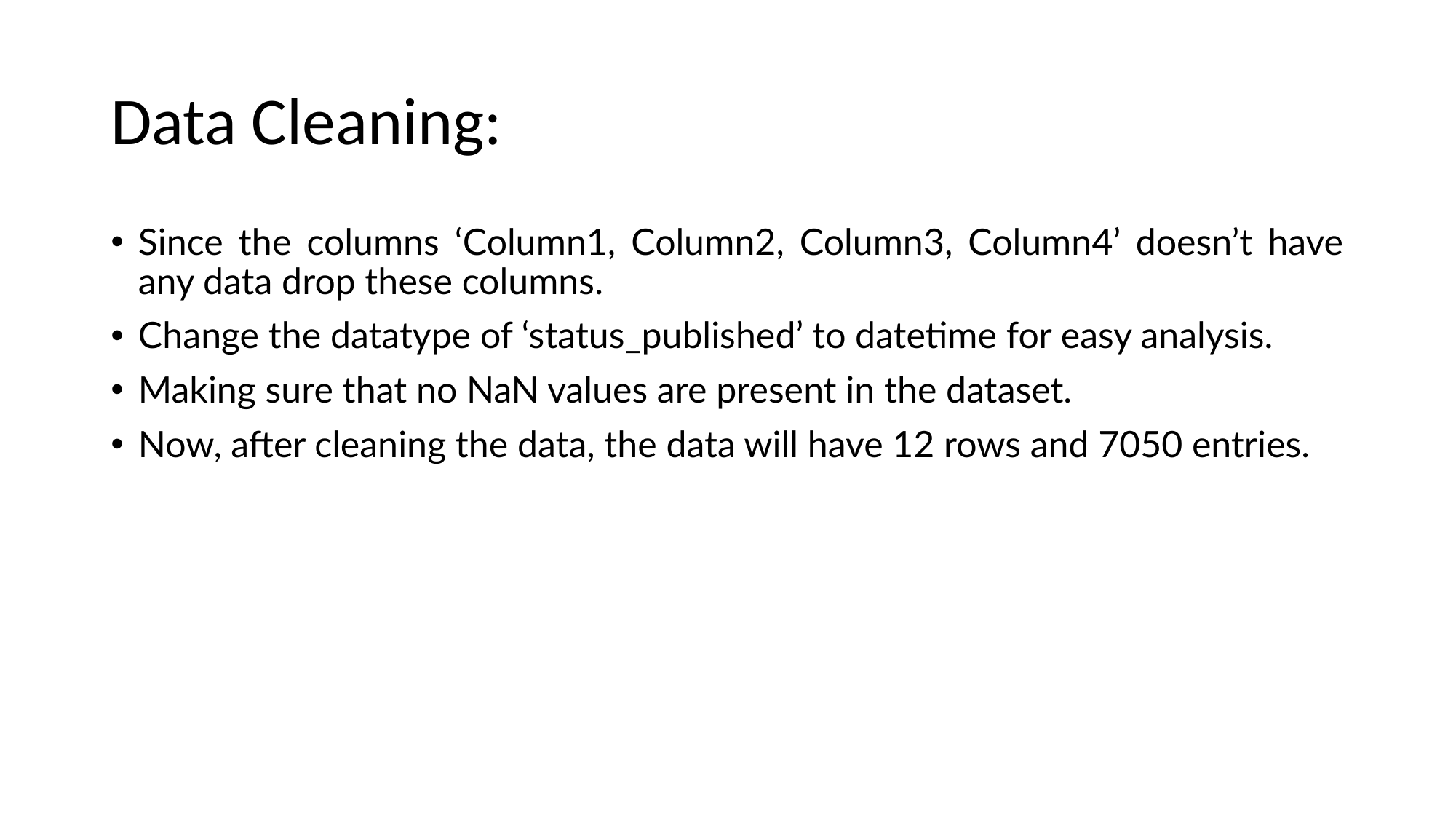

# Data Cleaning:
Since the columns ‘Column1, Column2, Column3, Column4’ doesn’t have any data drop these columns.
Change the datatype of ‘status_published’ to datetime for easy analysis.
Making sure that no NaN values are present in the dataset.
Now, after cleaning the data, the data will have 12 rows and 7050 entries.